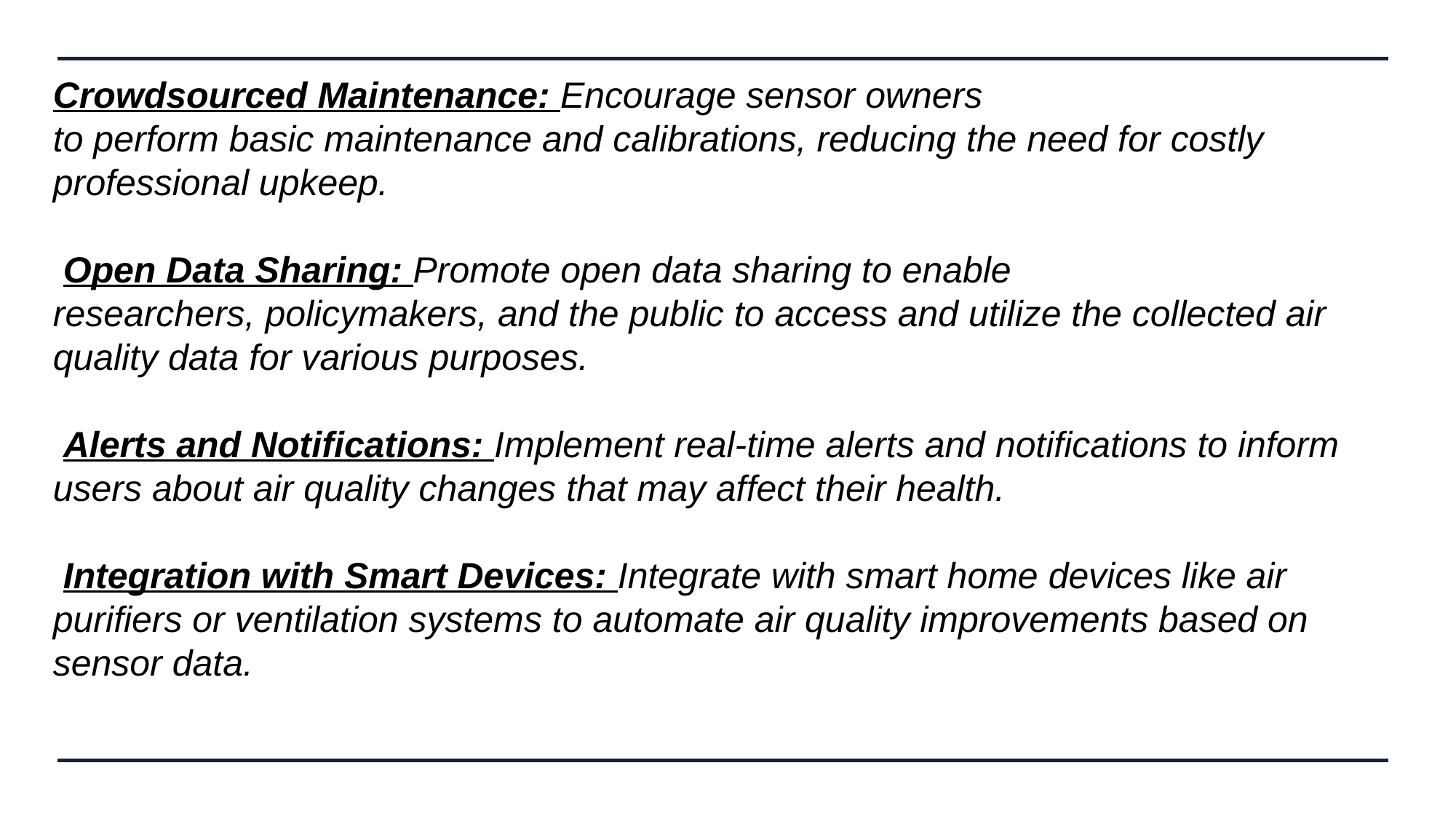

Crowdsourced Maintenance: Encourage sensor owners to perform basic maintenance and calibrations, reducing the need for costly professional upkeep.

 Open Data Sharing: Promote open data sharing to enable researchers, policymakers, and the public to access and utilize the collected air quality data for various purposes.

 Alerts and Notifications: Implement real-time alerts and notifications to inform users about air quality changes that may affect their health.

 Integration with Smart Devices: Integrate with smart home devices like air purifiers or ventilation systems to automate air quality improvements based on sensor data.